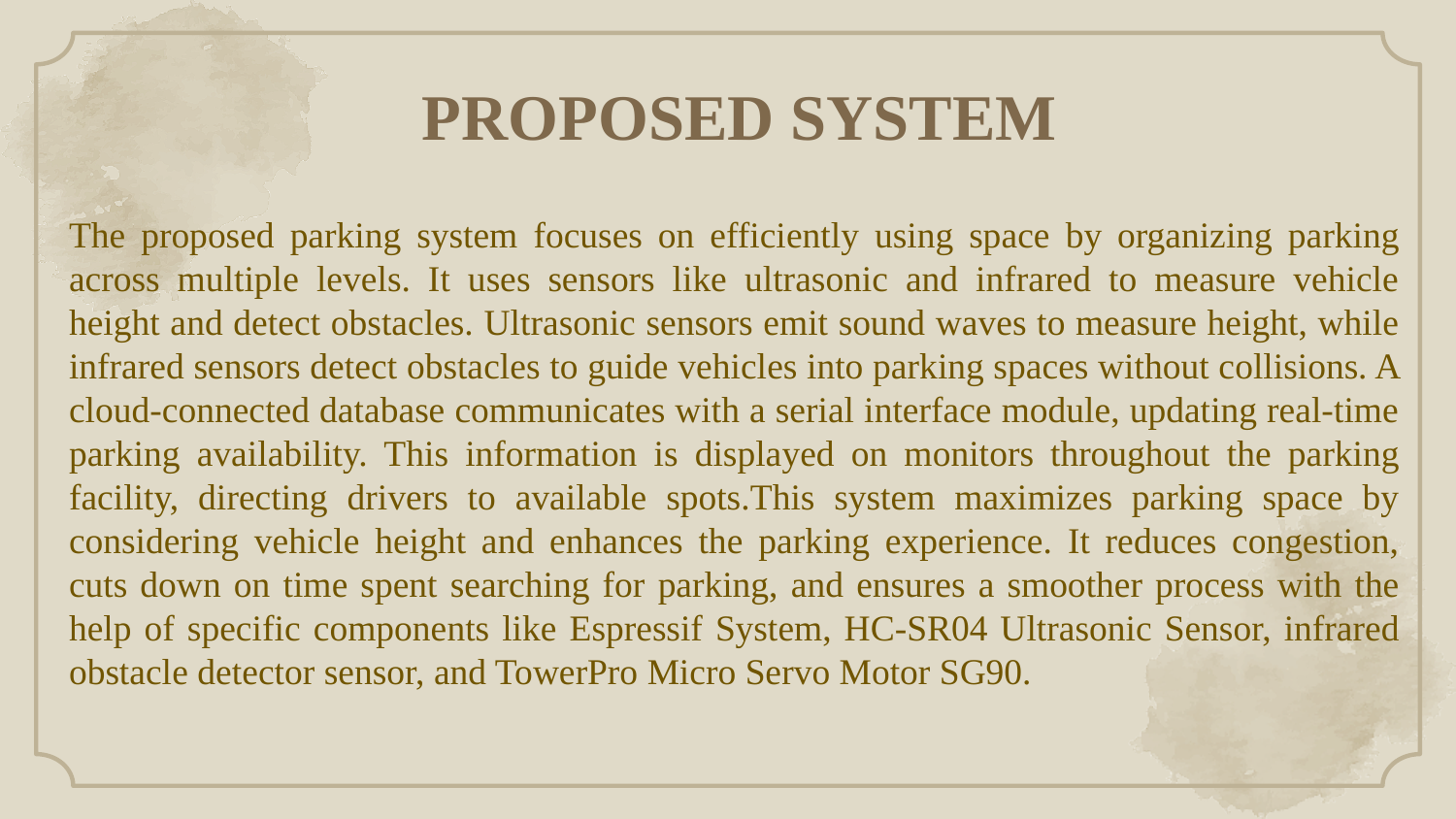

# PROPOSED SYSTEM
The proposed parking system focuses on efficiently using space by organizing parking across multiple levels. It uses sensors like ultrasonic and infrared to measure vehicle height and detect obstacles. Ultrasonic sensors emit sound waves to measure height, while infrared sensors detect obstacles to guide vehicles into parking spaces without collisions. A cloud-connected database communicates with a serial interface module, updating real-time parking availability. This information is displayed on monitors throughout the parking facility, directing drivers to available spots.This system maximizes parking space by considering vehicle height and enhances the parking experience. It reduces congestion, cuts down on time spent searching for parking, and ensures a smoother process with the help of specific components like Espressif System, HC-SR04 Ultrasonic Sensor, infrared obstacle detector sensor, and TowerPro Micro Servo Motor SG90.